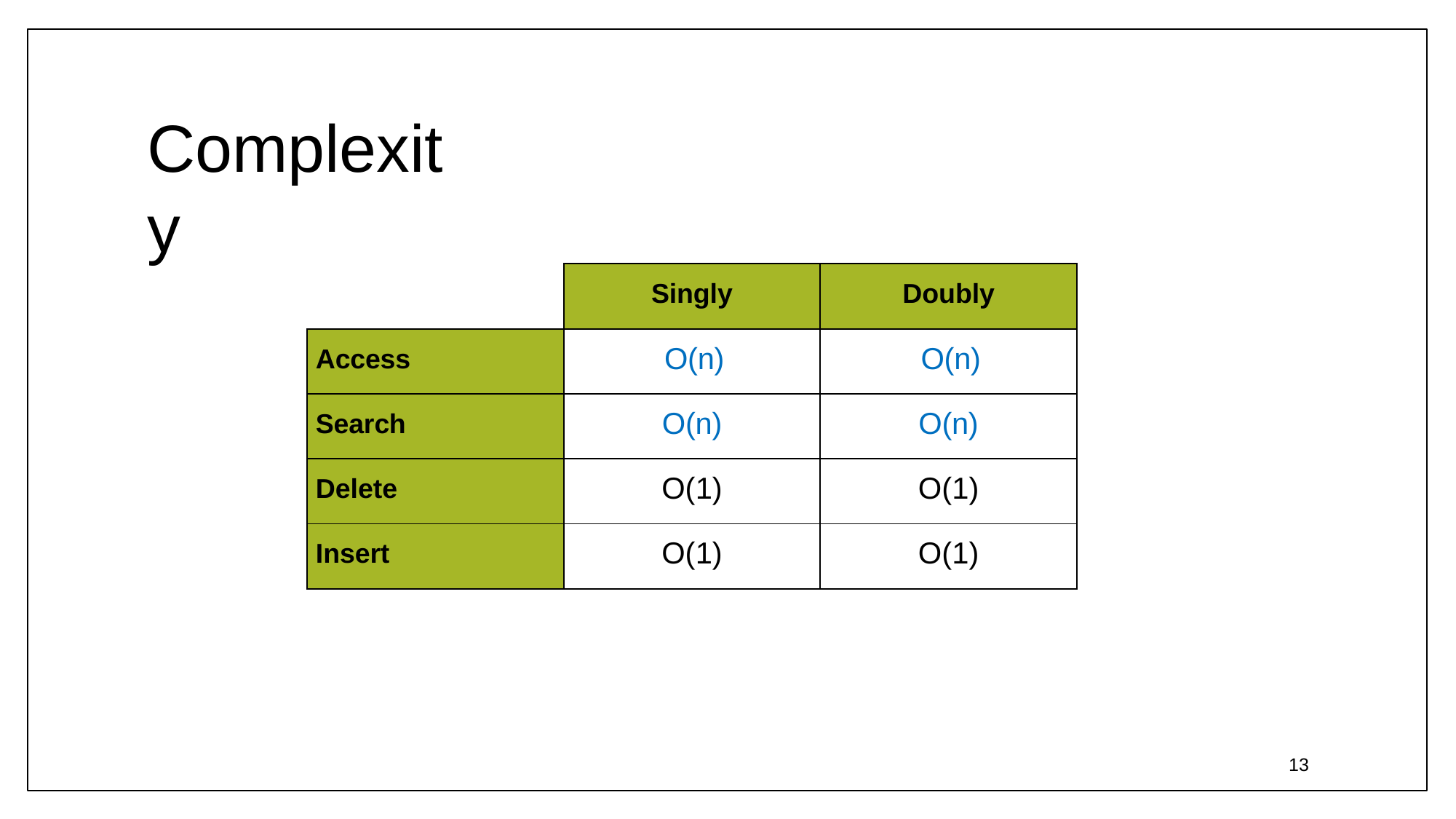

# Complexity
|  | Singly | Doubly |
| --- | --- | --- |
| Access | O(n) | O(n) |
| Search | O(n) | O(n) |
| Delete | O(1) | O(1) |
| Insert | O(1) | O(1) |
13